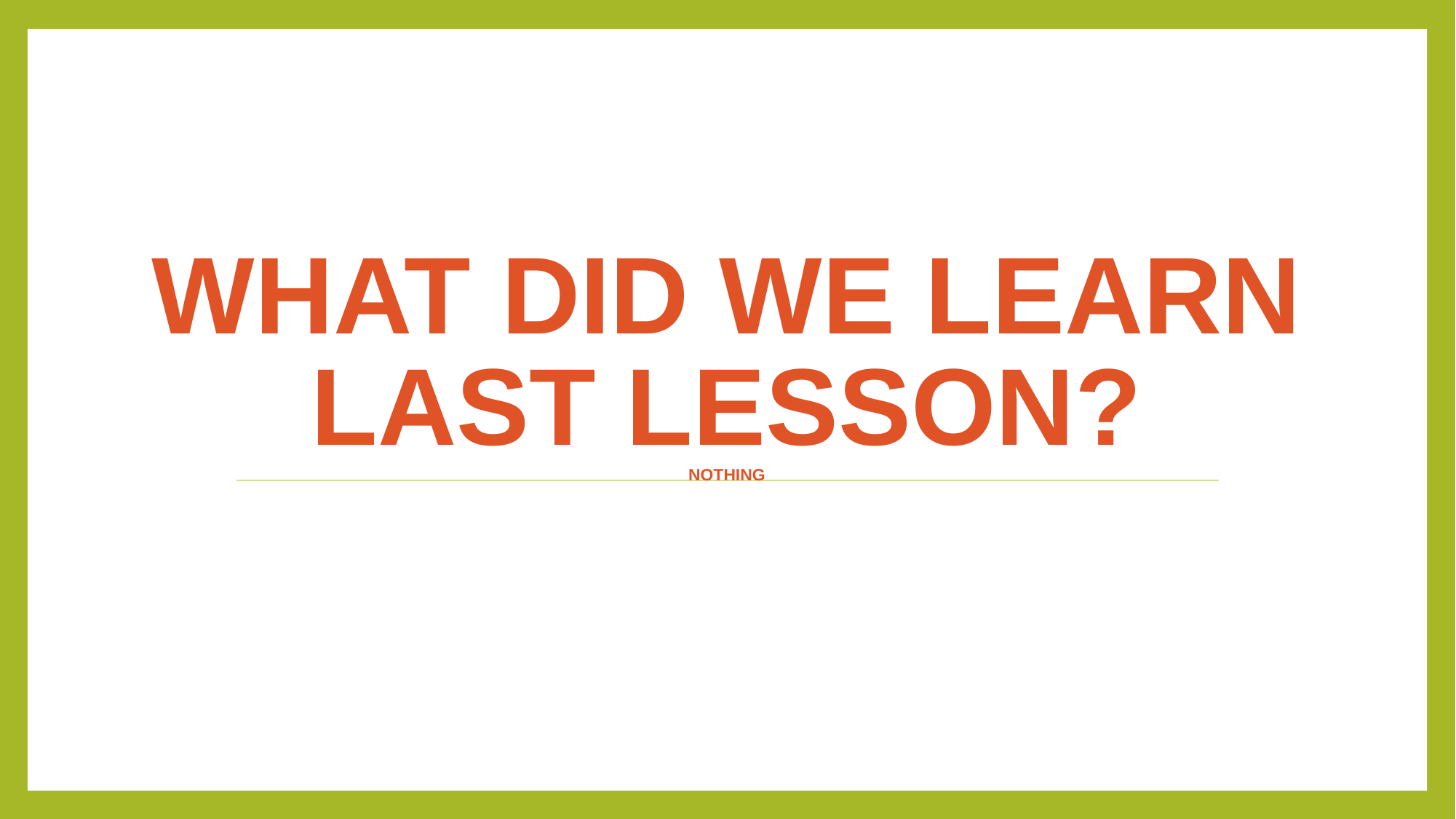

# What did we learn last lesson? Nothing